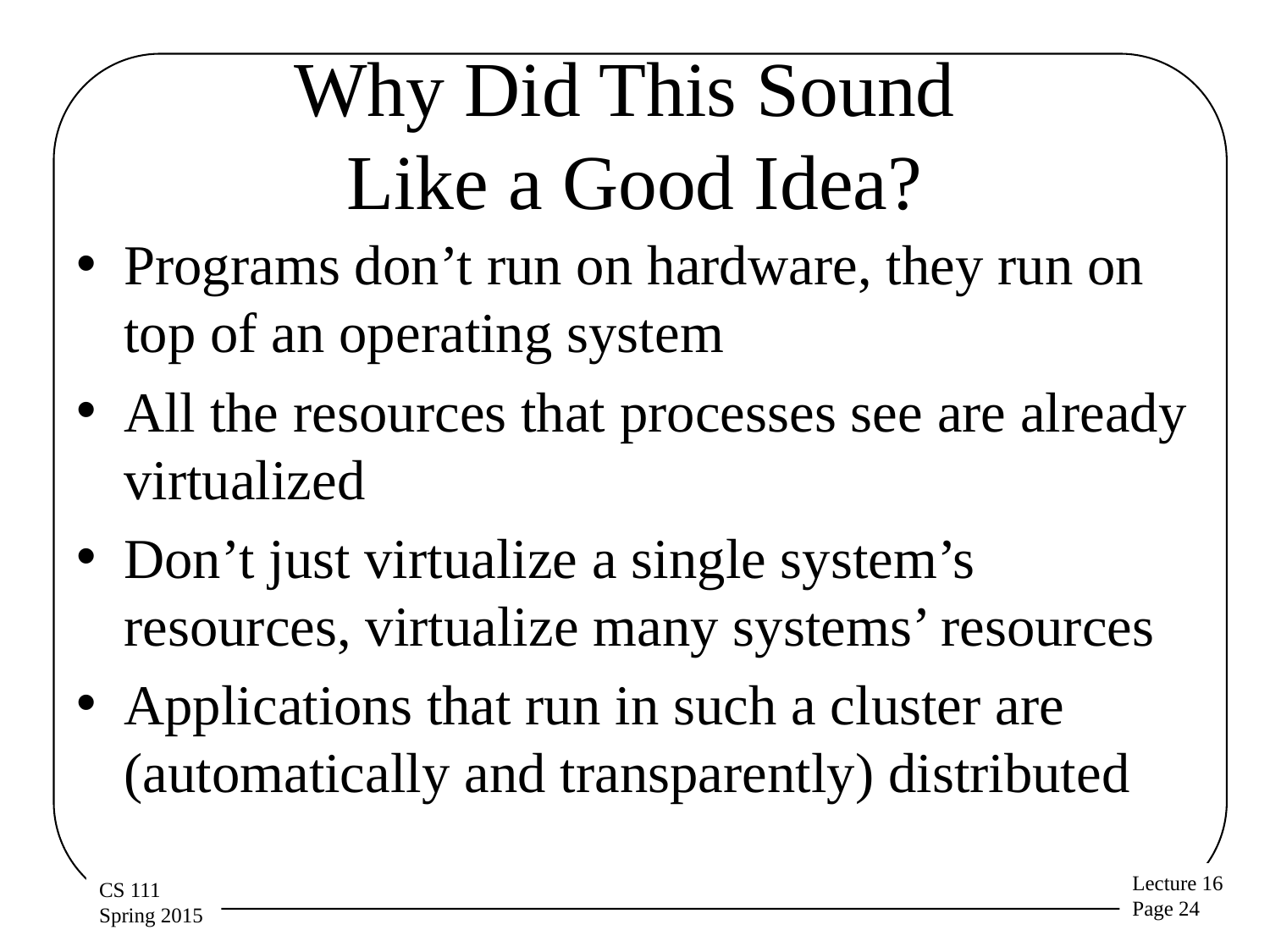

# Why Did This Sound Like a Good Idea?
Programs don’t run on hardware, they run on top of an operating system
All the resources that processes see are already virtualized
Don’t just virtualize a single system’s resources, virtualize many systems’ resources
Applications that run in such a cluster are (automatically and transparently) distributed